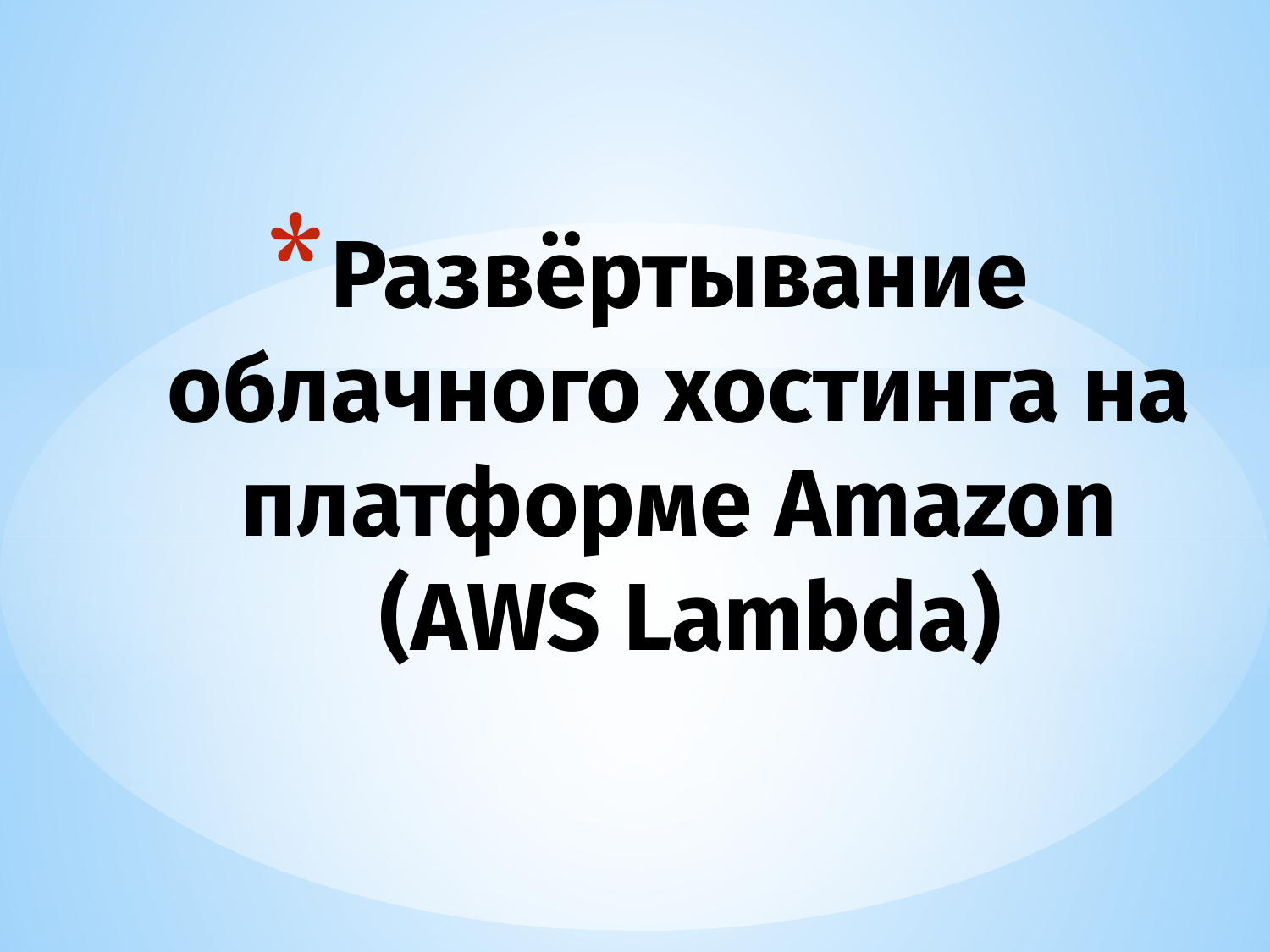

# Развёртывание облачного хостинга на платформе Amazon (AWS Lambda)